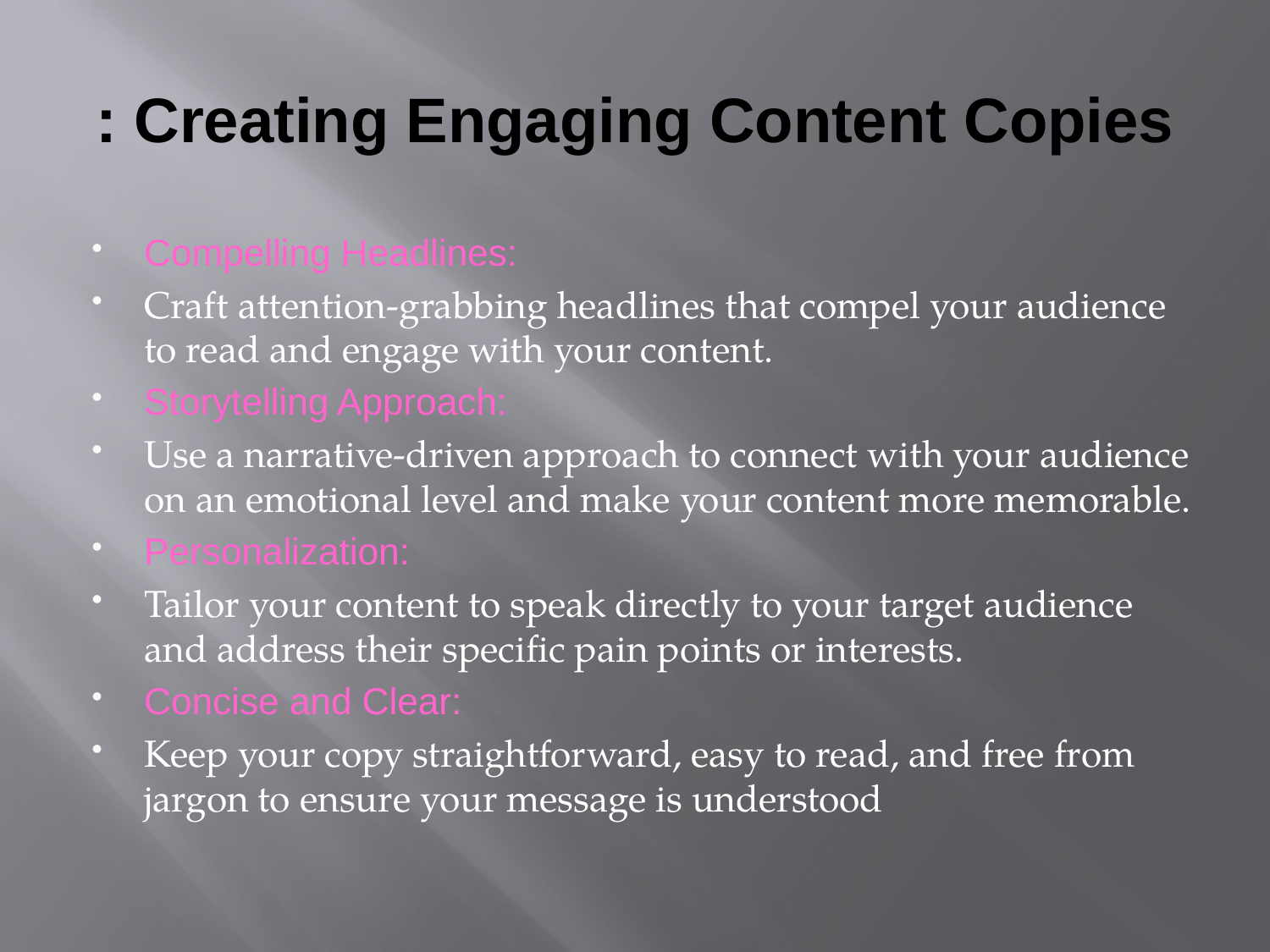

# : Creating Engaging Content Copies
Compelling Headlines:
Craft attention-grabbing headlines that compel your audience to read and engage with your content.
Storytelling Approach:
Use a narrative-driven approach to connect with your audience on an emotional level and make your content more memorable.
Personalization:
Tailor your content to speak directly to your target audience and address their specific pain points or interests.
Concise and Clear:
Keep your copy straightforward, easy to read, and free from jargon to ensure your message is understood